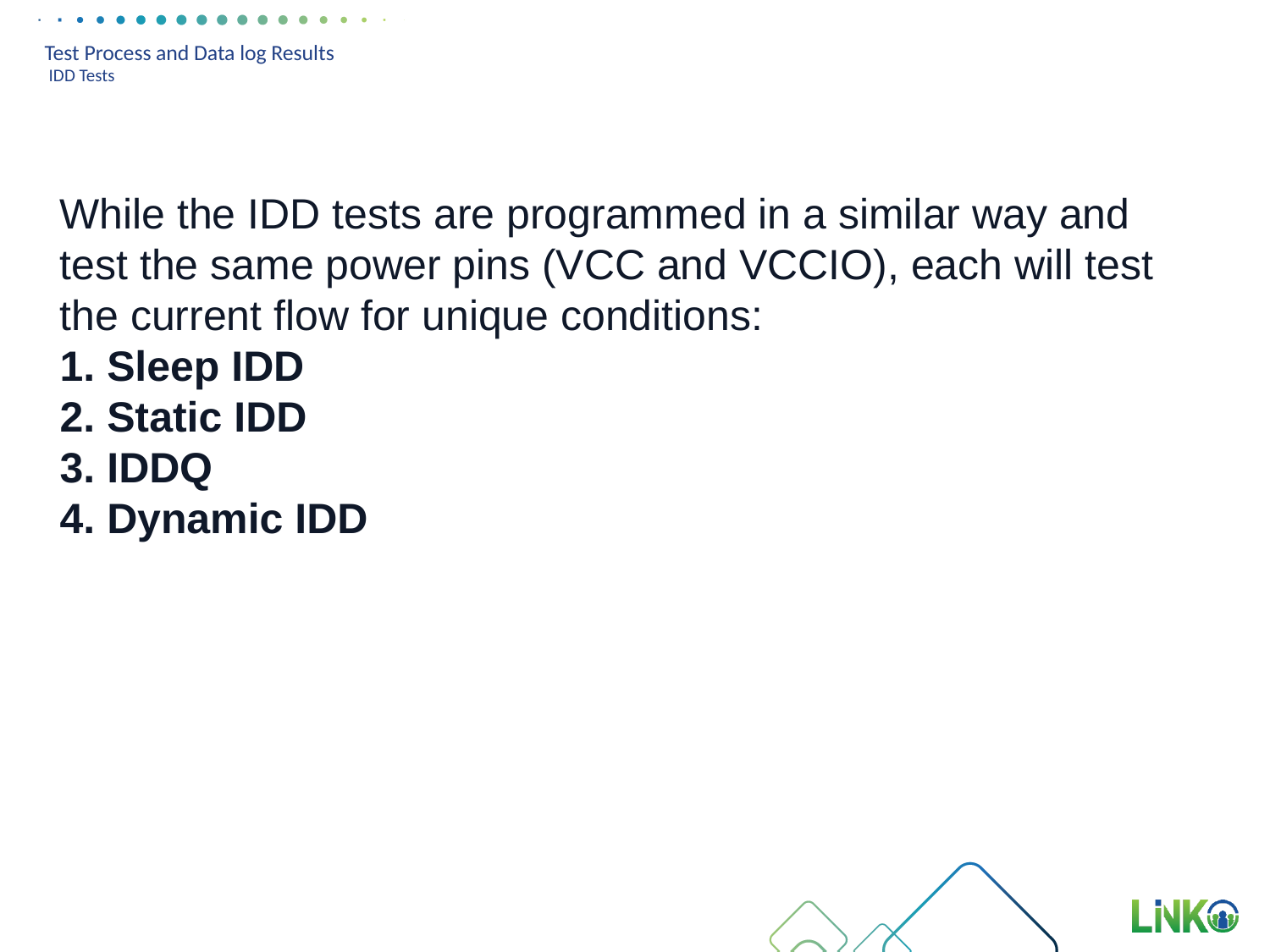

# Test Process and Data log Results IDD Tests
While the IDD tests are programmed in a similar way and test the same power pins (VCC and VCCIO), each will test the current flow for unique conditions:
1. Sleep IDD
2. Static IDD
3. IDDQ
4. Dynamic IDD